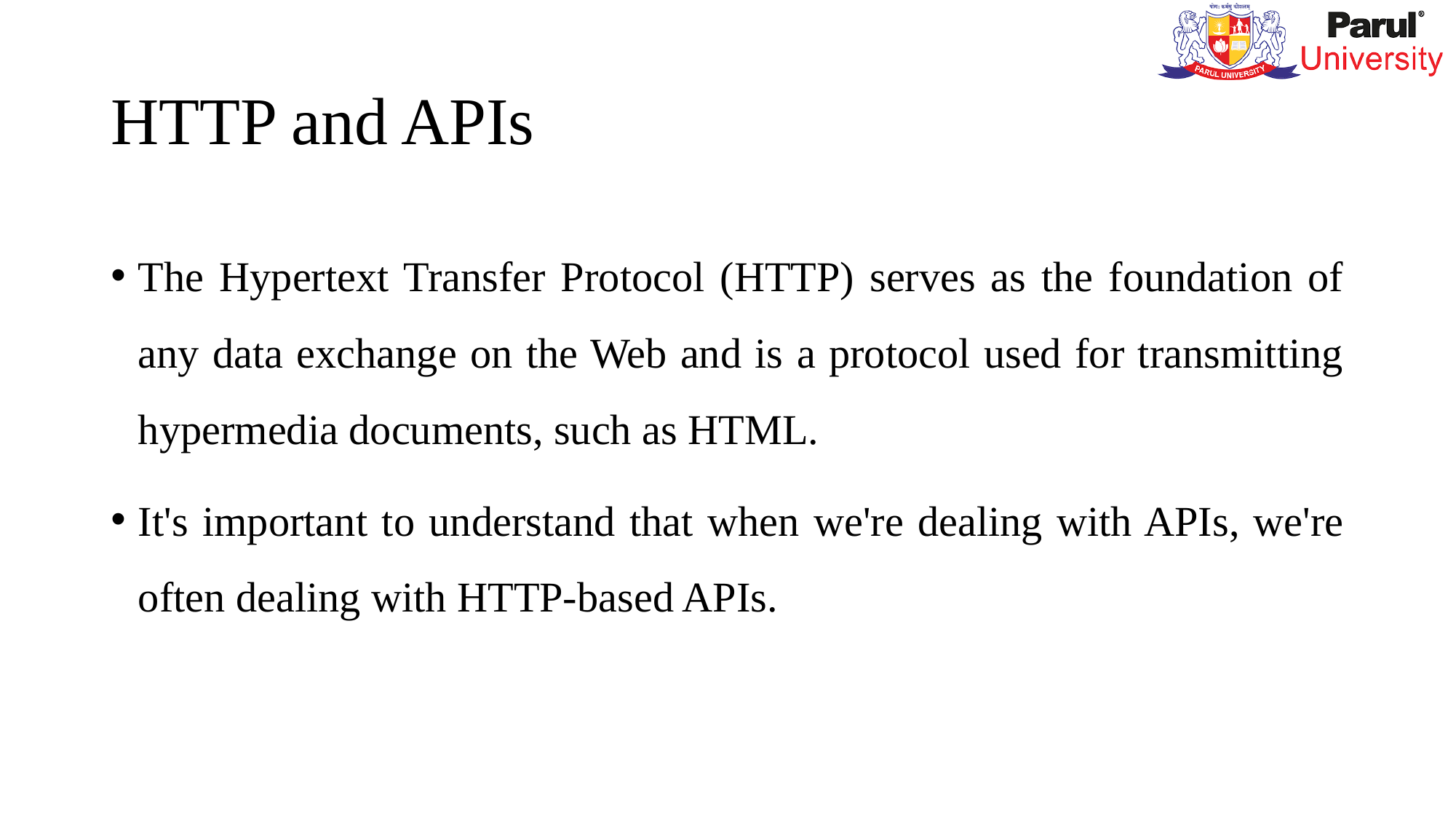

# HTTP and APIs
The Hypertext Transfer Protocol (HTTP) serves as the foundation of any data exchange on the Web and is a protocol used for transmitting hypermedia documents, such as HTML.
It's important to understand that when we're dealing with APIs, we're often dealing with HTTP-based APIs.